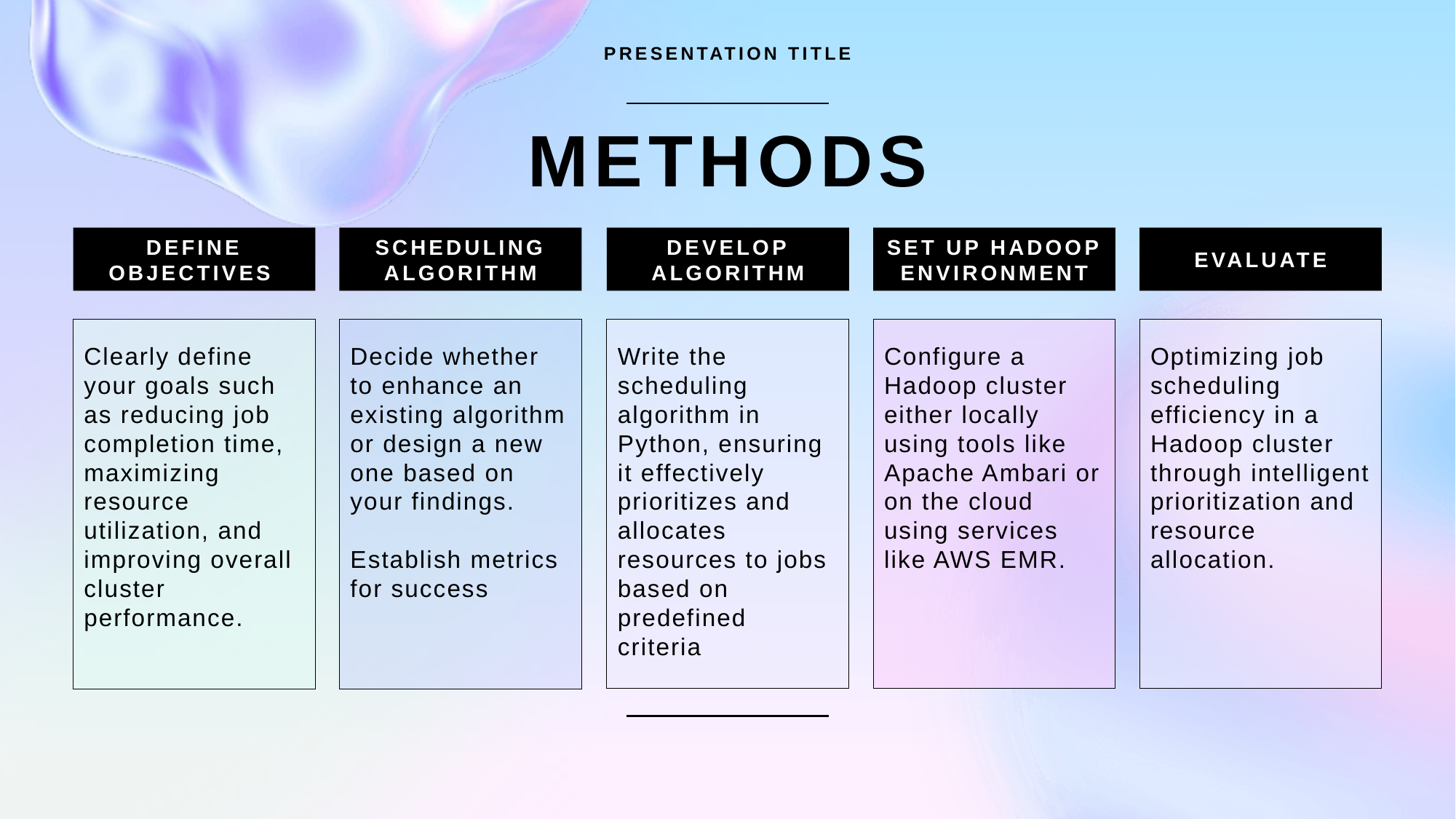

PRESENTATION TITLE
# methods
Define Objectives
Scheduling Algorithm
develop algorithm
Set Up Hadoop Environment
evaluate
Clearly define your goals such as reducing job completion time, maximizing resource utilization, and improving overall cluster performance.
Decide whether to enhance an existing algorithm or design a new one based on your findings.

Establish metrics for success
Write the scheduling algorithm in Python, ensuring it effectively prioritizes and allocates resources to jobs based on predefined criteria
Configure a Hadoop cluster either locally using tools like Apache Ambari or on the cloud using services like AWS EMR.
Optimizing job scheduling efficiency in a Hadoop cluster through intelligent prioritization and resource allocation.
10